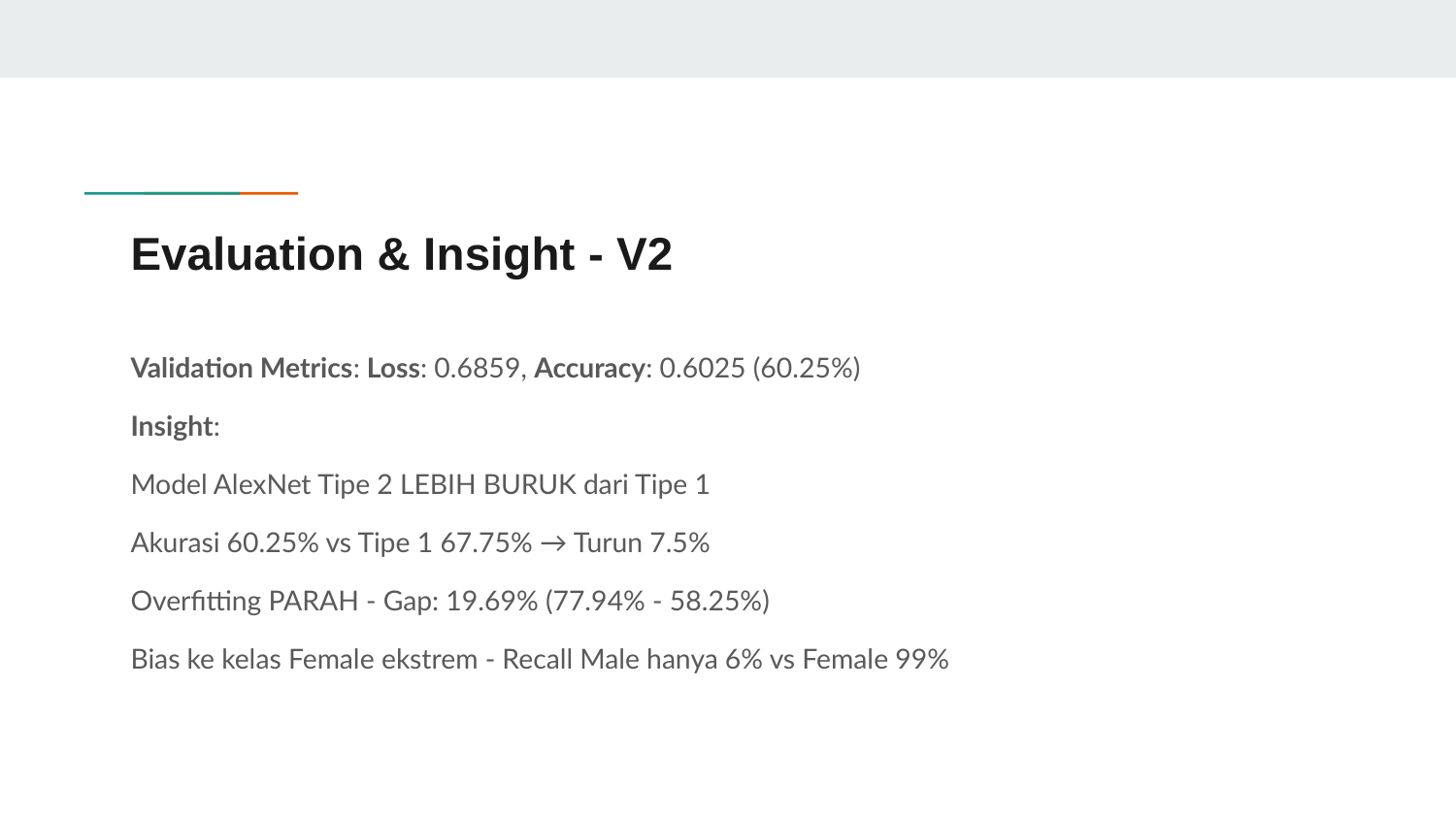

# Evaluation & Insight - V2
Validation Metrics: Loss: 0.6859, Accuracy: 0.6025 (60.25%)
Insight:
Model AlexNet Tipe 2 LEBIH BURUK dari Tipe 1
Akurasi 60.25% vs Tipe 1 67.75% → Turun 7.5%
Overfitting PARAH - Gap: 19.69% (77.94% - 58.25%)
Bias ke kelas Female ekstrem - Recall Male hanya 6% vs Female 99%